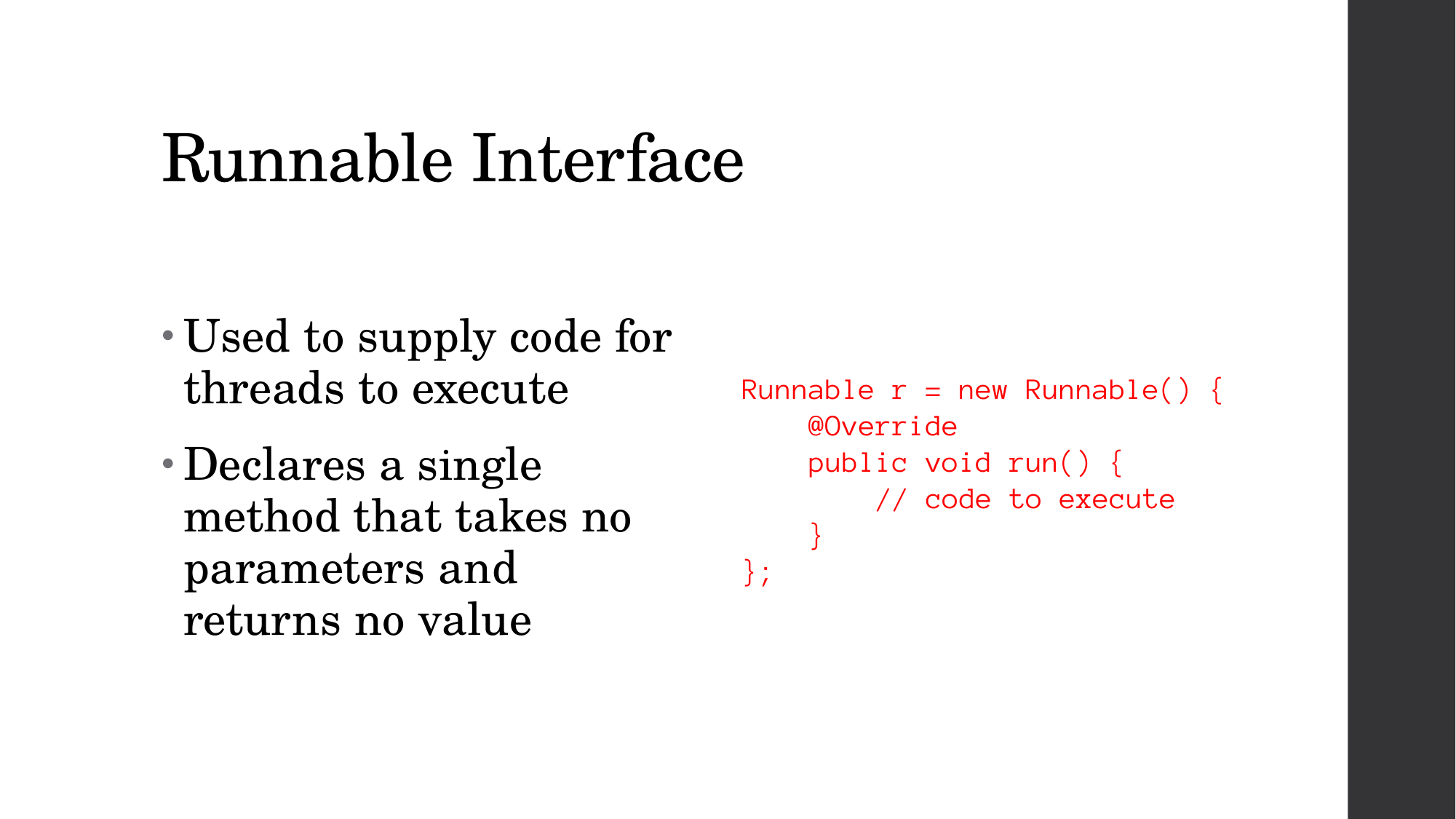

# Runnable Interface
Used to supply code for threads to execute
Declares a single method that takes no parameters and returns no value
Runnable r = new Runnable() {
    @Override
    public void run() {
        // code to execute
    }
};